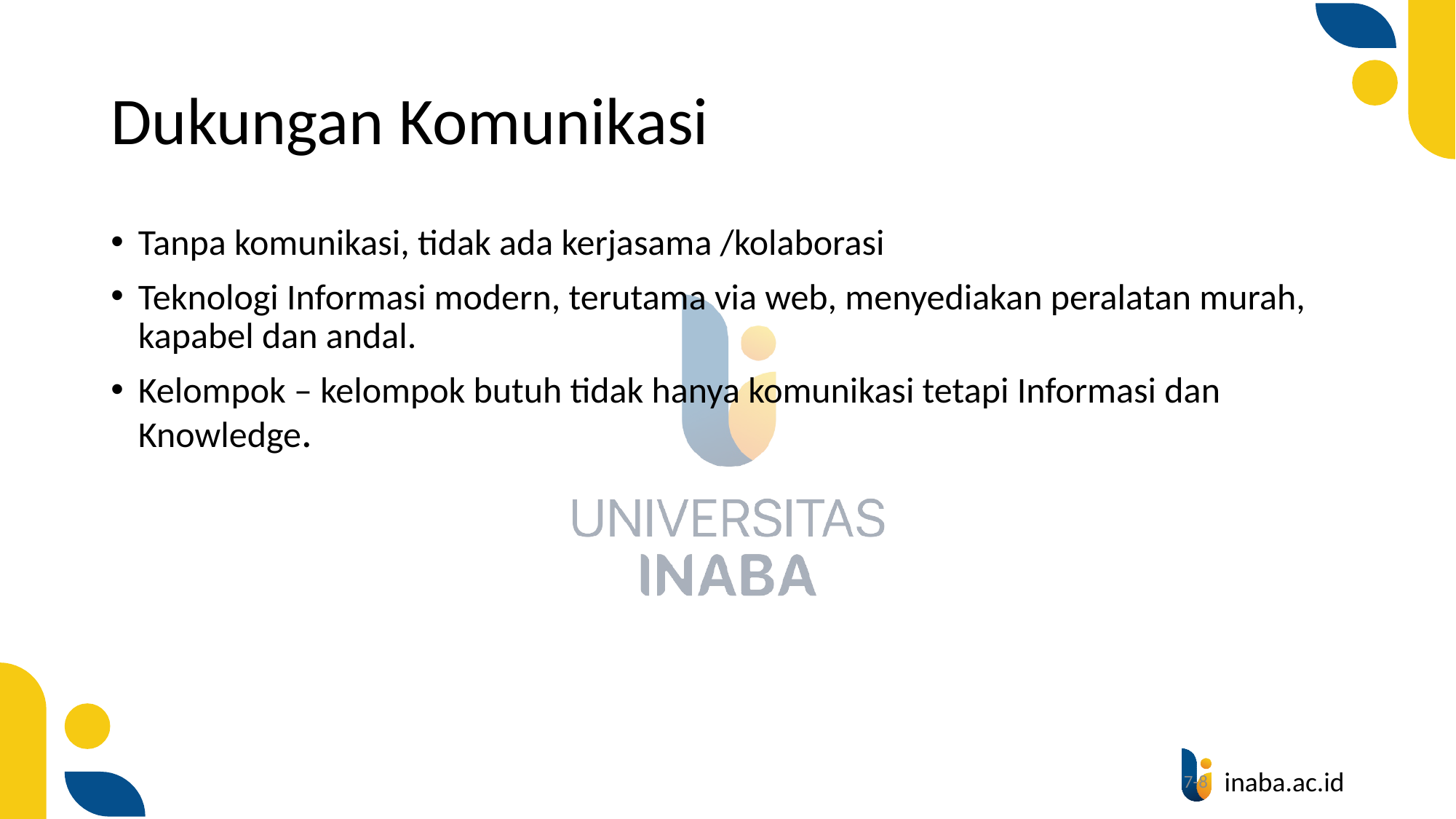

# Dukungan Komunikasi
Tanpa komunikasi, tidak ada kerjasama /kolaborasi
Teknologi Informasi modern, terutama via web, menyediakan peralatan murah, kapabel dan andal.
Kelompok – kelompok butuh tidak hanya komunikasi tetapi Informasi dan Knowledge.

8
7-8